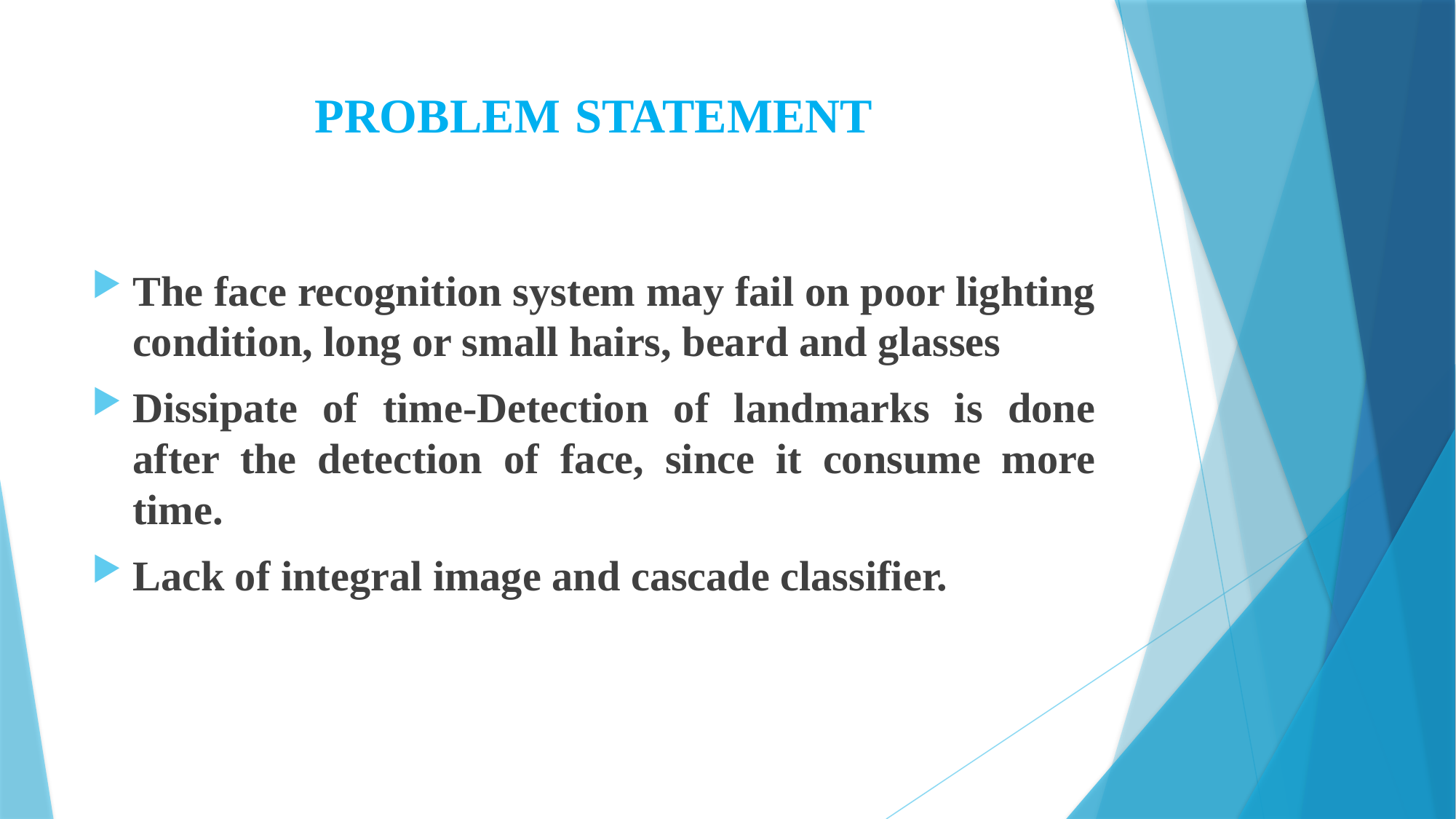

# PROBLEM STATEMENT
The face recognition system may fail on poor lighting condition, long or small hairs, beard and glasses
Dissipate of time-Detection of landmarks is done after the detection of face, since it consume more time.
Lack of integral image and cascade classifier.